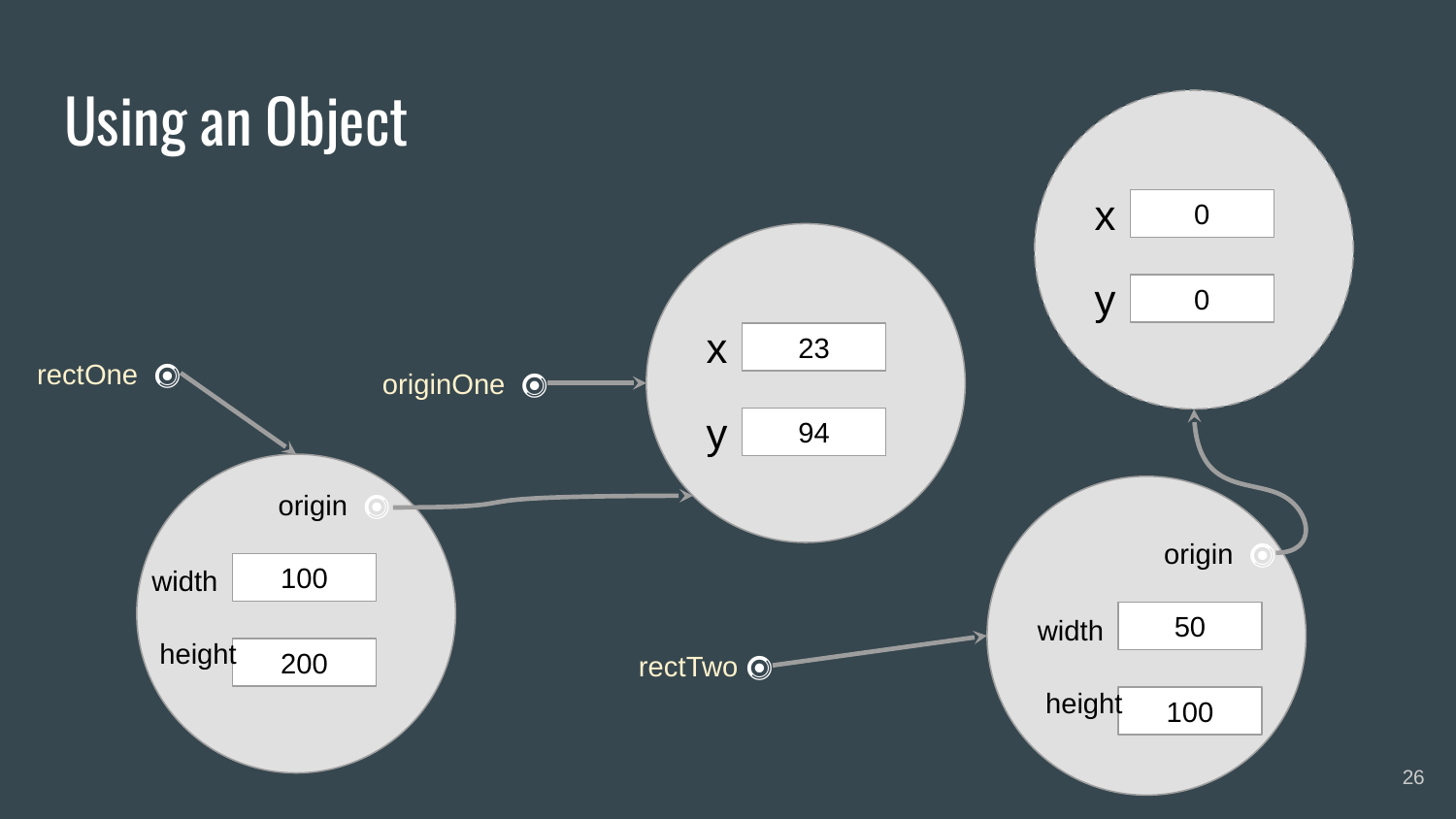

# Using an Object

x

0

y
0
x
23
rectOne  🔘
originOne  🔘
y
94

origin  🔘

origin  🔘
width
100
width
50
height
rectTwo 🔘
200
height
100
26